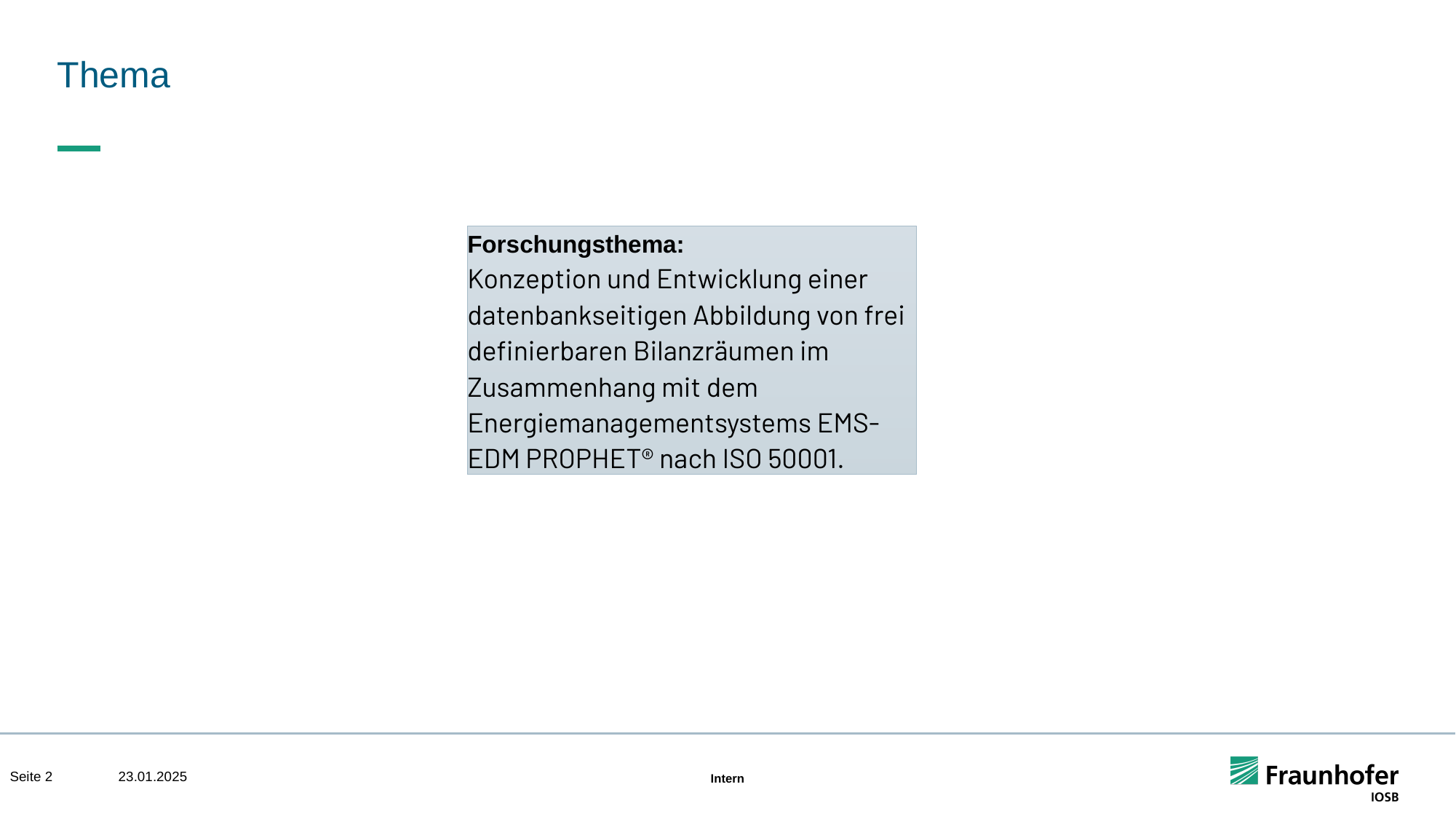

# Thema
Forschungsthema:
Konzeption und Entwicklung einer datenbankseitigen Abbildung von frei definierbaren Bilanzräumen im Zusammenhang mit dem Energiemanagementsystems EMS-EDM PROPHET® nach ISO 50001.
Seite 2
23.01.2025